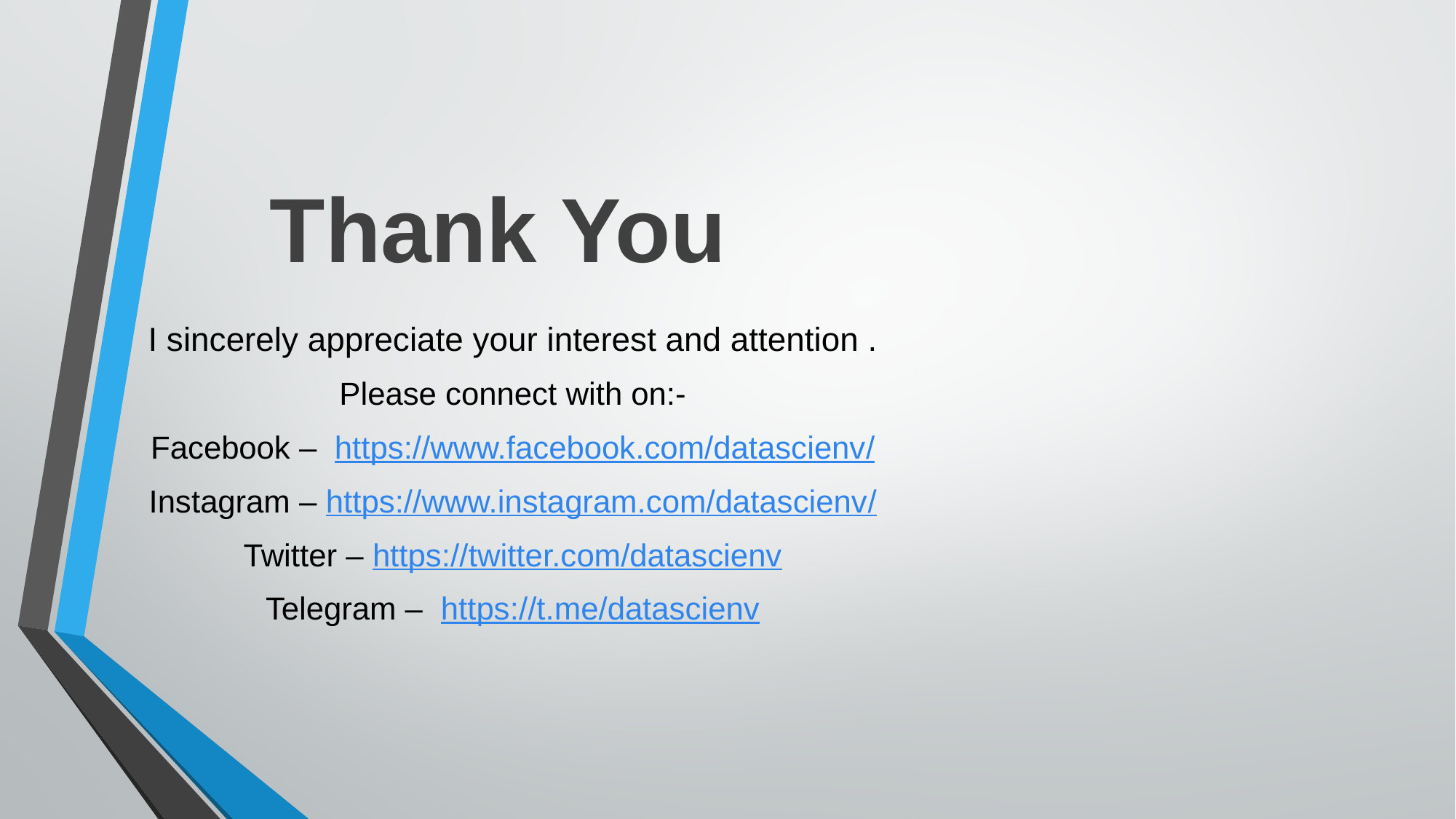

# Thank You
I sincerely appreciate your interest and attention .
Please connect with on:-
Facebook –  https://www.facebook.com/datascienv/
Instagram – https://www.instagram.com/datascienv/
Twitter – https://twitter.com/datascienv
Telegram –  https://t.me/datascienv